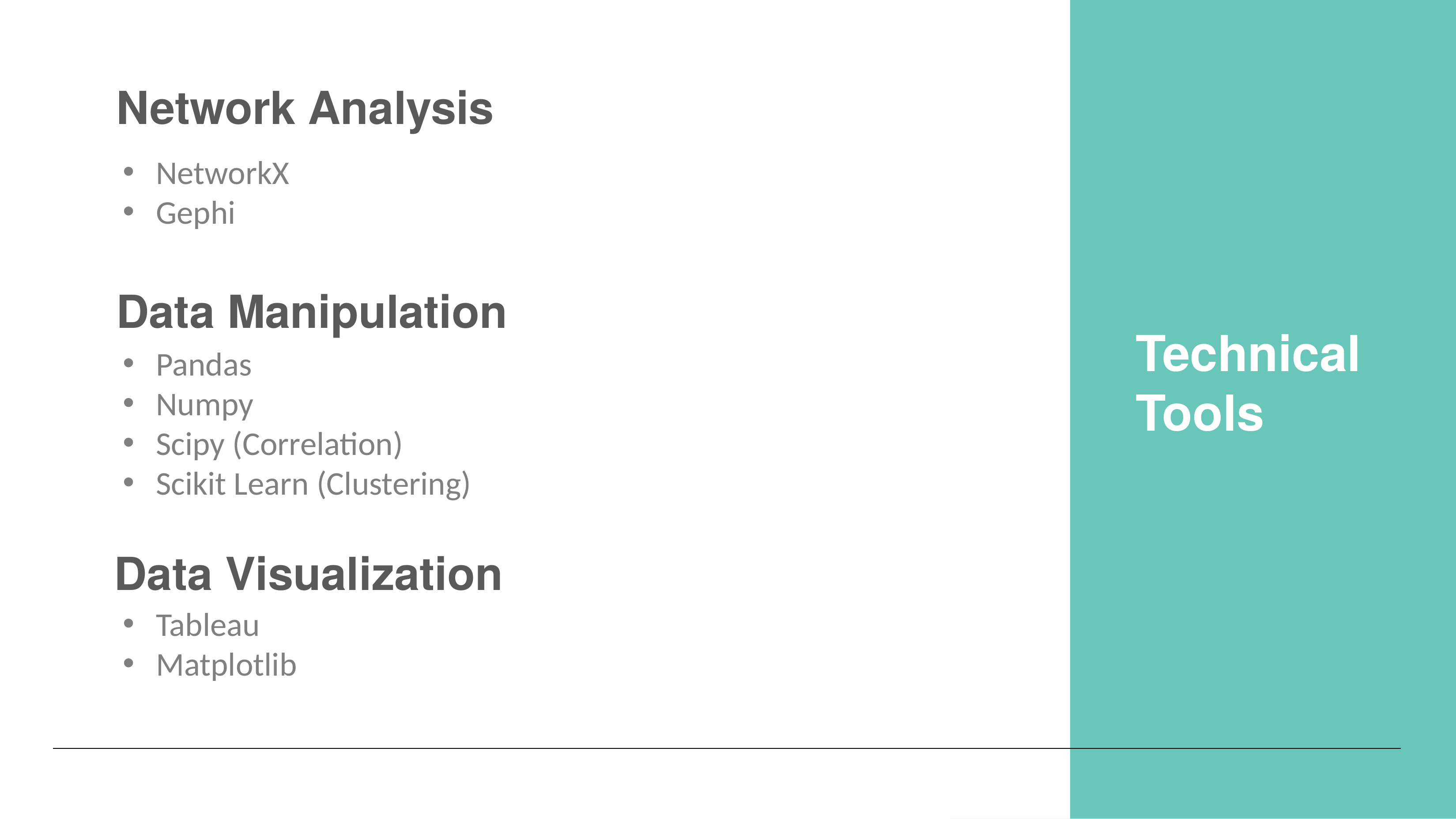

Network Analysis
NetworkX
Gephi
Data Manipulation
# Technical Tools
Pandas
Numpy
Scipy (Correlation)
Scikit Learn (Clustering)
Data Visualization
Tableau
Matplotlib